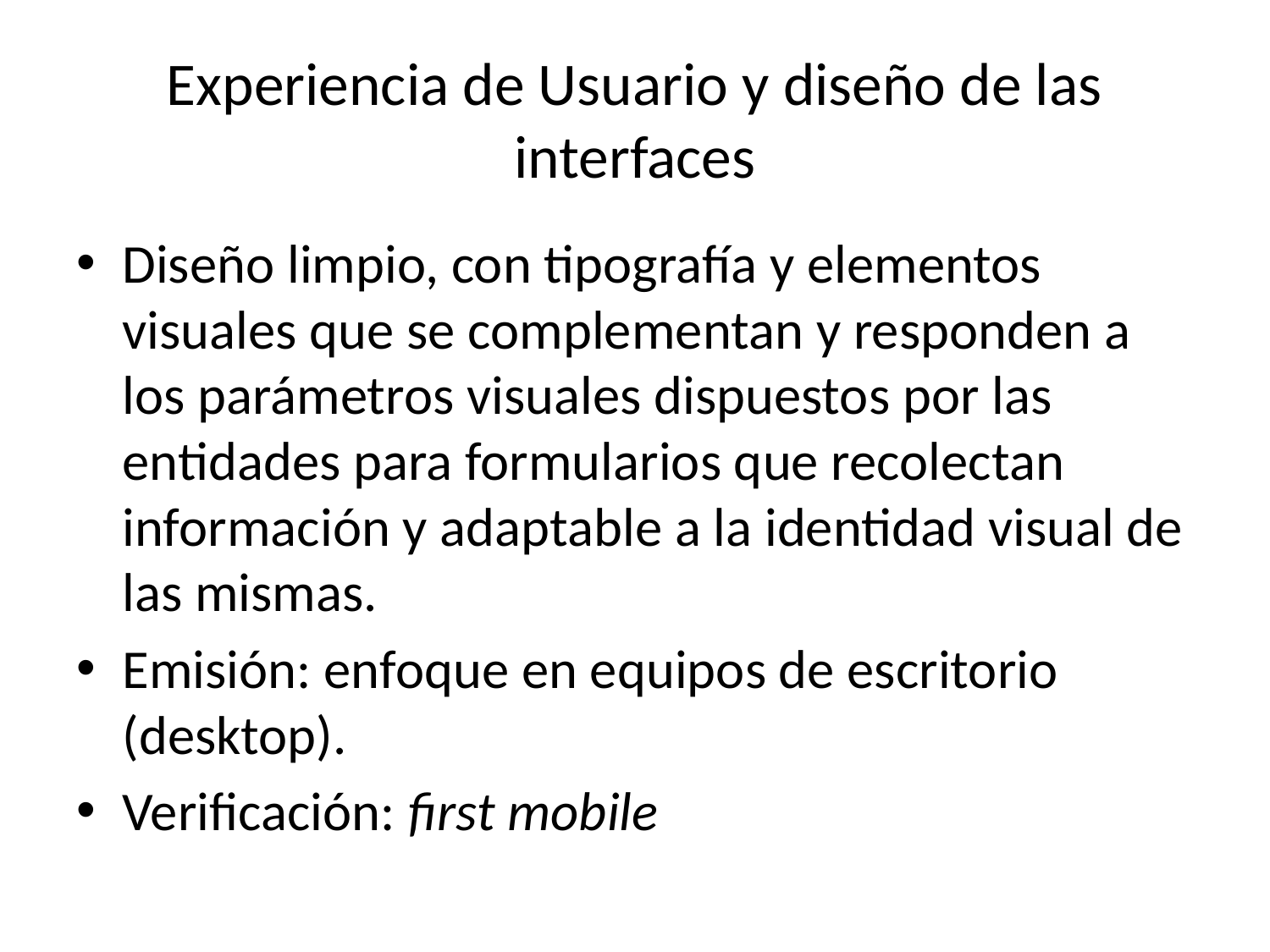

# Experiencia de Usuario y diseño de las interfaces
Diseño limpio, con tipografía y elementos visuales que se complementan y responden a los parámetros visuales dispuestos por las entidades para formularios que recolectan información y adaptable a la identidad visual de las mismas.
Emisión: enfoque en equipos de escritorio (desktop).
Verificación: first mobile